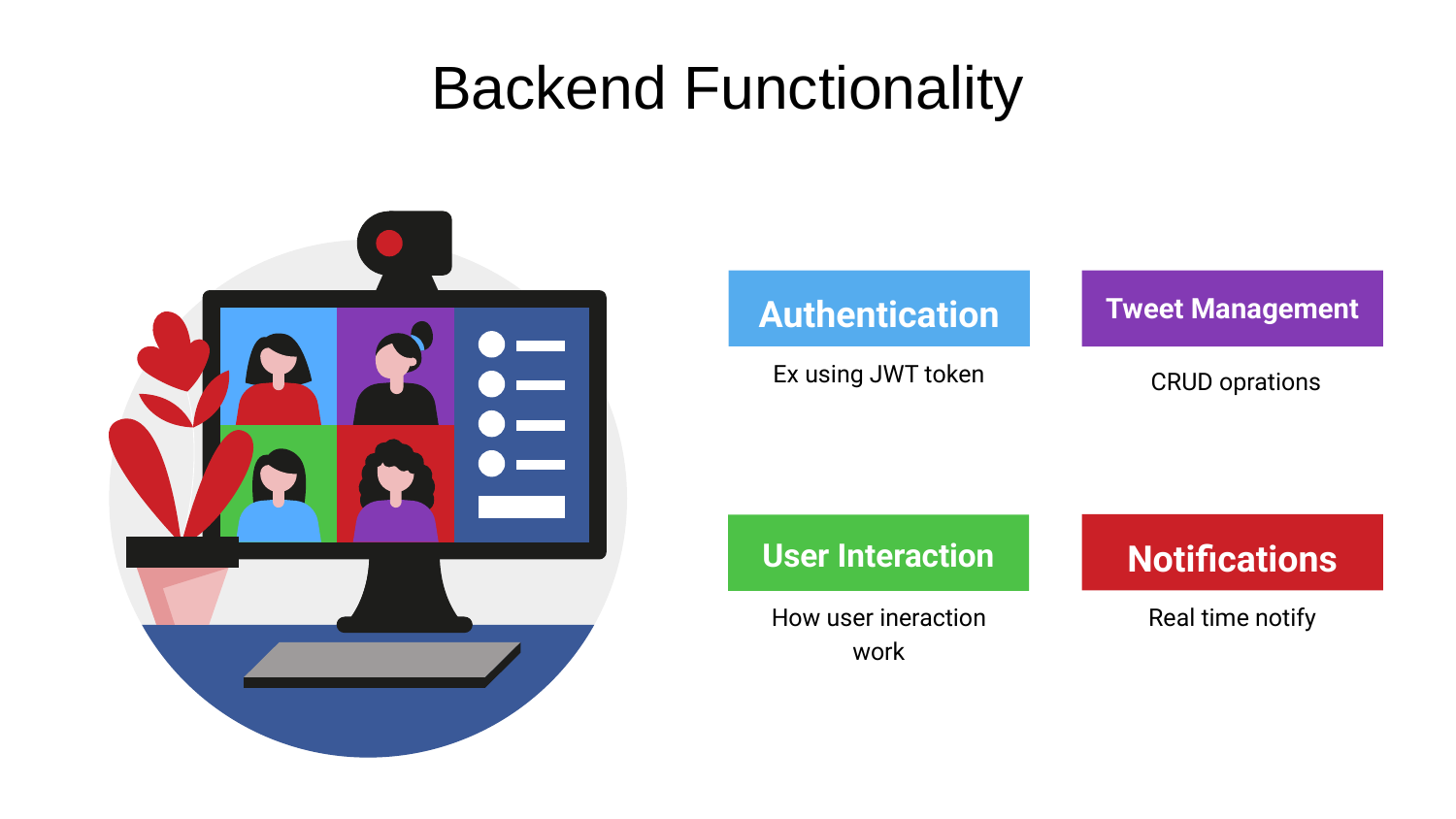

# Backend Functionality

Authentication
Tweet Management

Ex using JWT token

CRUD oprations

Notifications
User Interaction

How user ineraction work
Real time notify